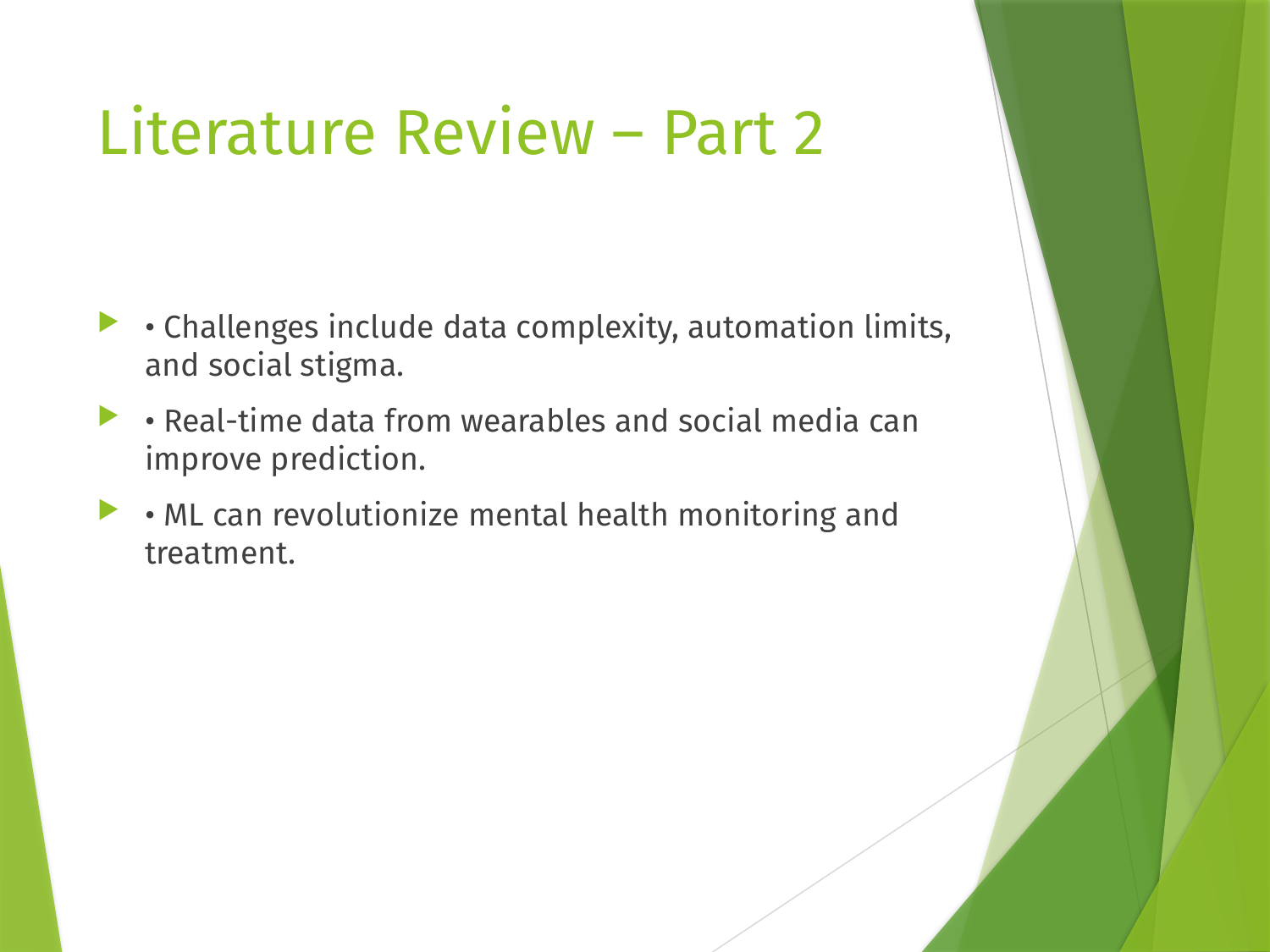

# Literature Review – Part 2
• Challenges include data complexity, automation limits, and social stigma.
• Real-time data from wearables and social media can improve prediction.
• ML can revolutionize mental health monitoring and treatment.